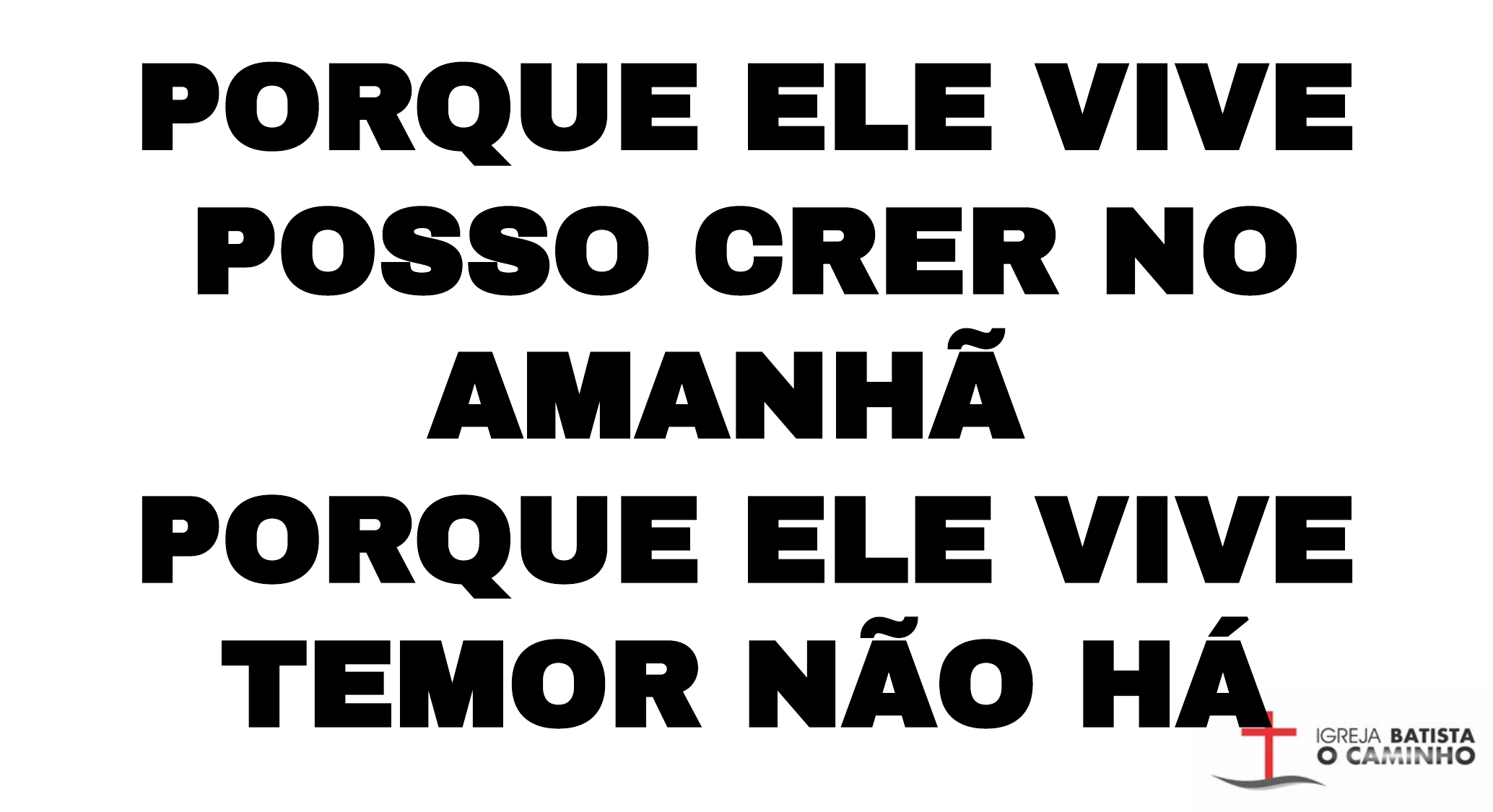

PORQUE ELE VIVE POSSO CRER NO AMANHÃ
PORQUE ELE VIVE TEMOR NÃO HÁ